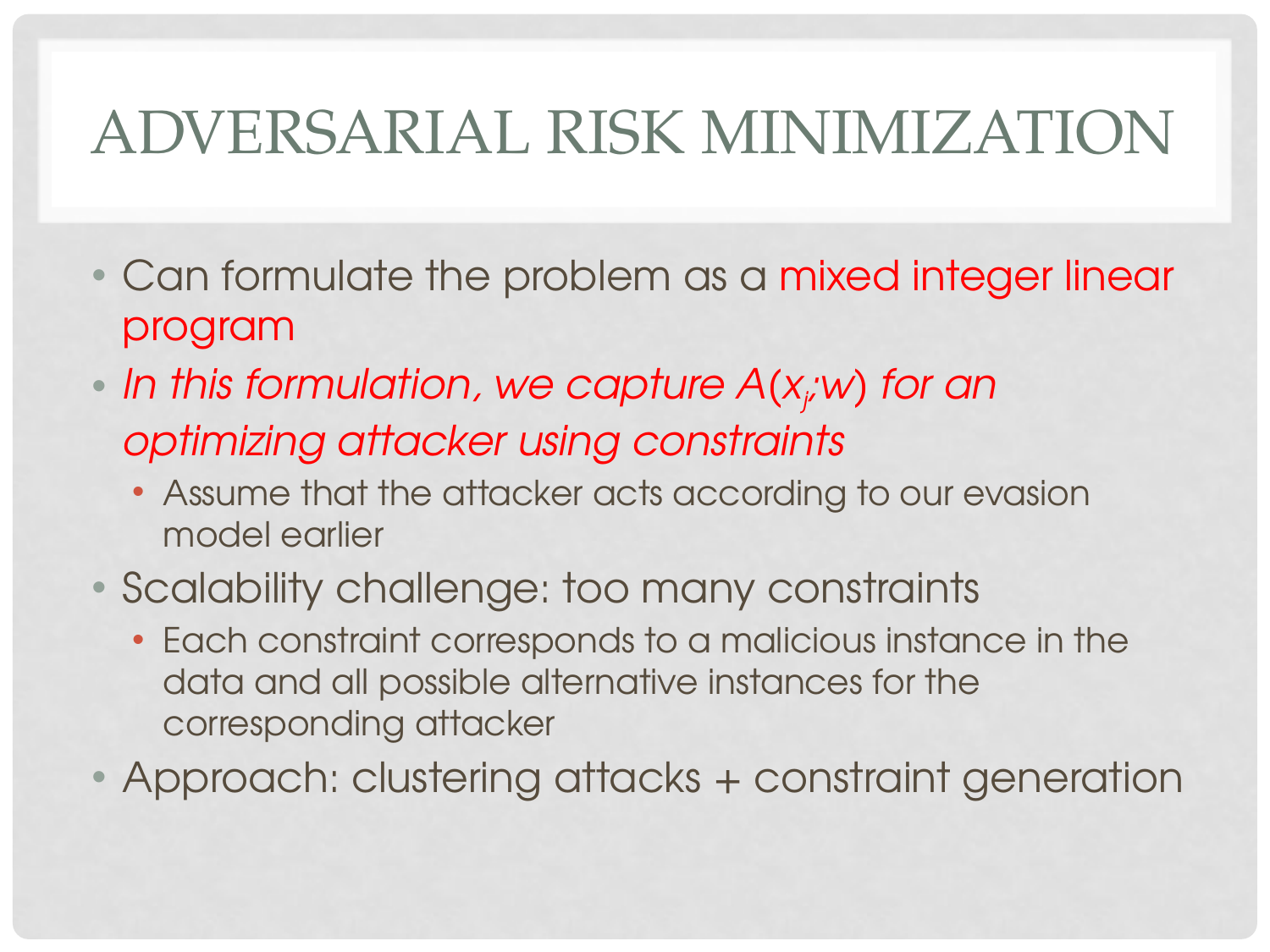

# Adversarial risk minimization
Can formulate the problem as a mixed integer linear program
In this formulation, we capture A(xj;w) for an optimizing attacker using constraints
Assume that the attacker acts according to our evasion model earlier
Scalability challenge: too many constraints
Each constraint corresponds to a malicious instance in the data and all possible alternative instances for the corresponding attacker
Approach: clustering attacks + constraint generation